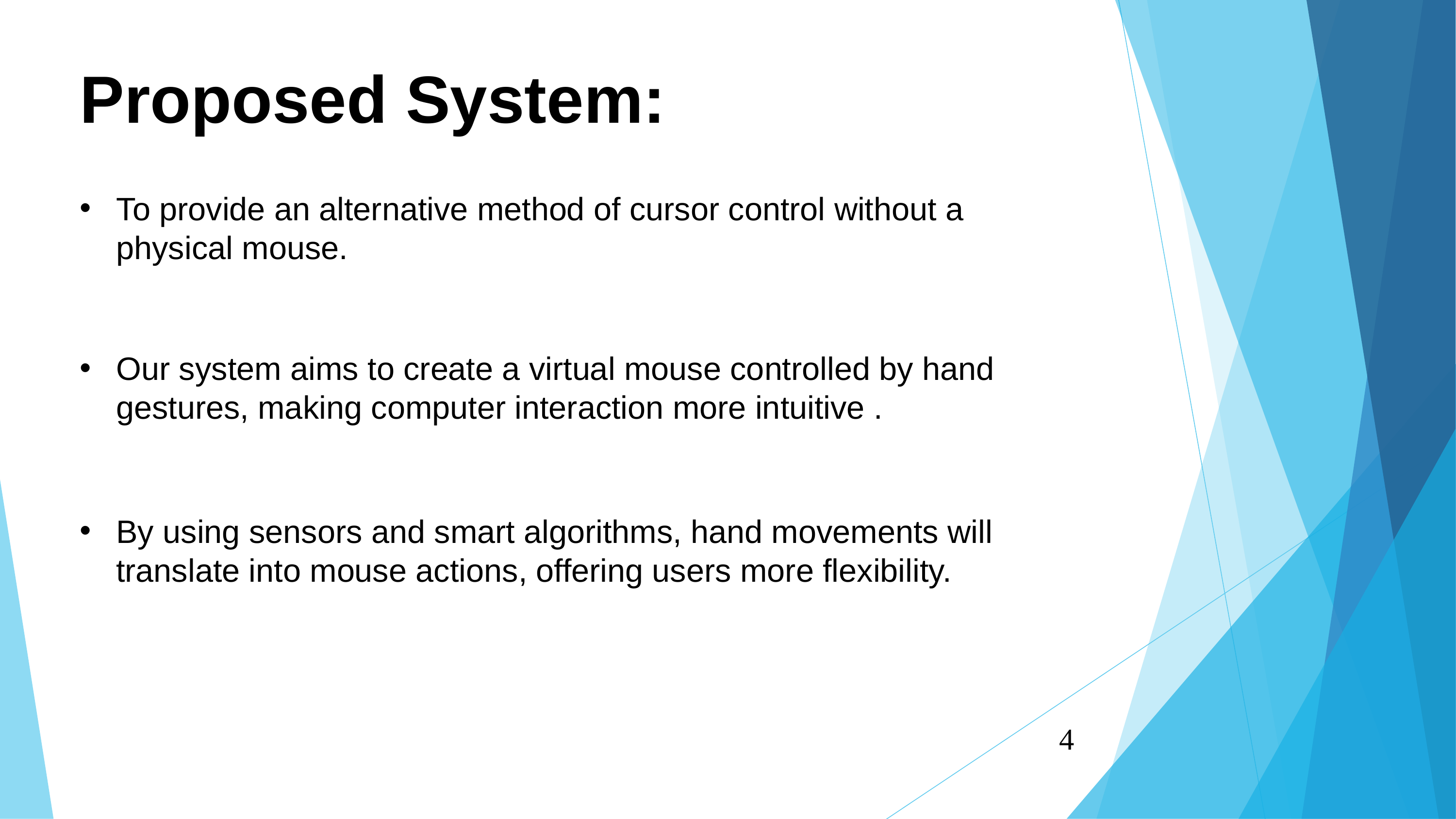

Proposed System:
To provide an alternative method of cursor control without a physical mouse.
Our system aims to create a virtual mouse controlled by hand gestures, making computer interaction more intuitive .

By using sensors and smart algorithms, hand movements will translate into mouse actions, offering users more flexibility.

4